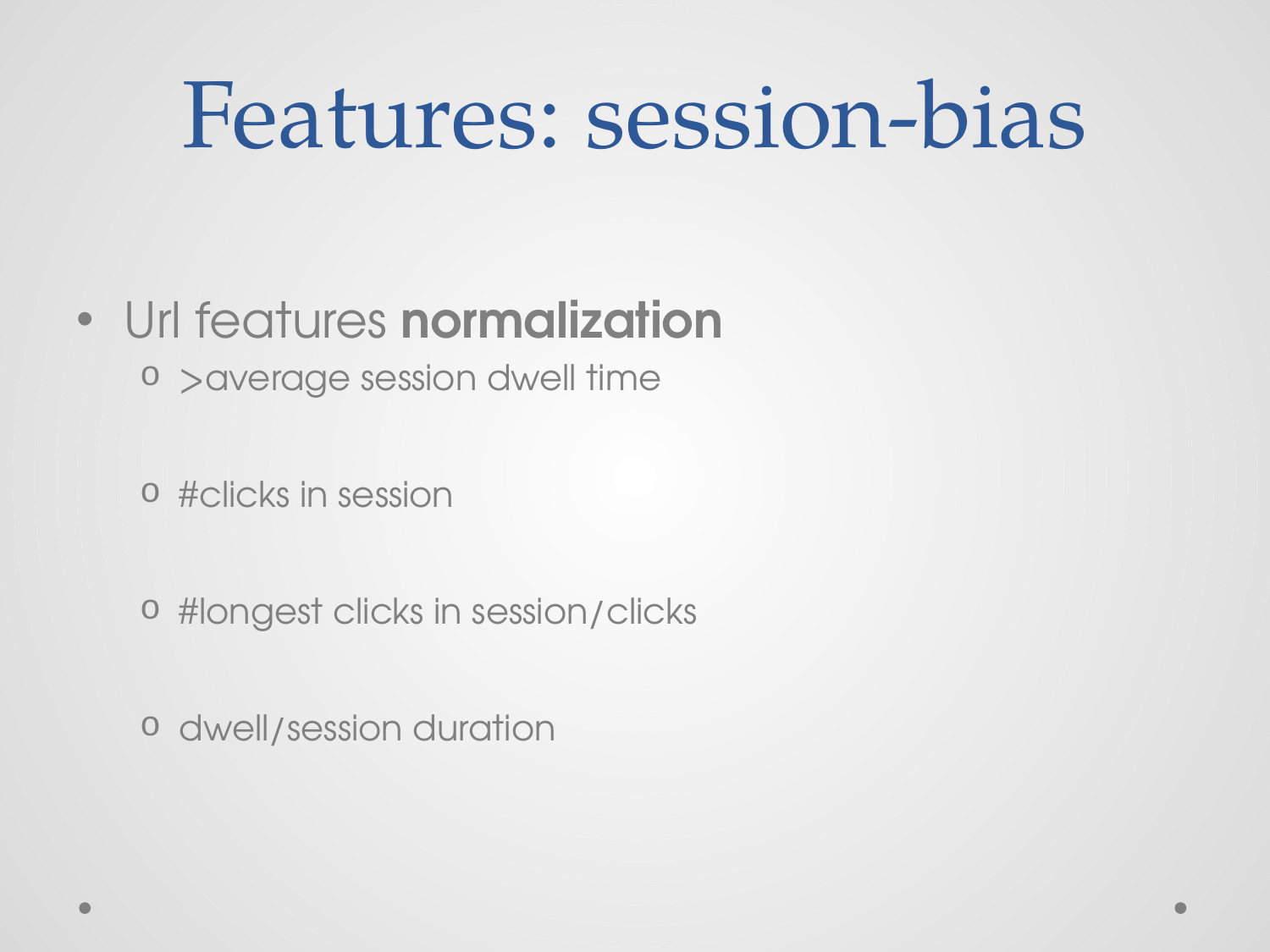

# Features: session-bias
Url features normalization
>average session dwell time

#clicks in session

#longest clicks in session/clicks

dwell/session duration